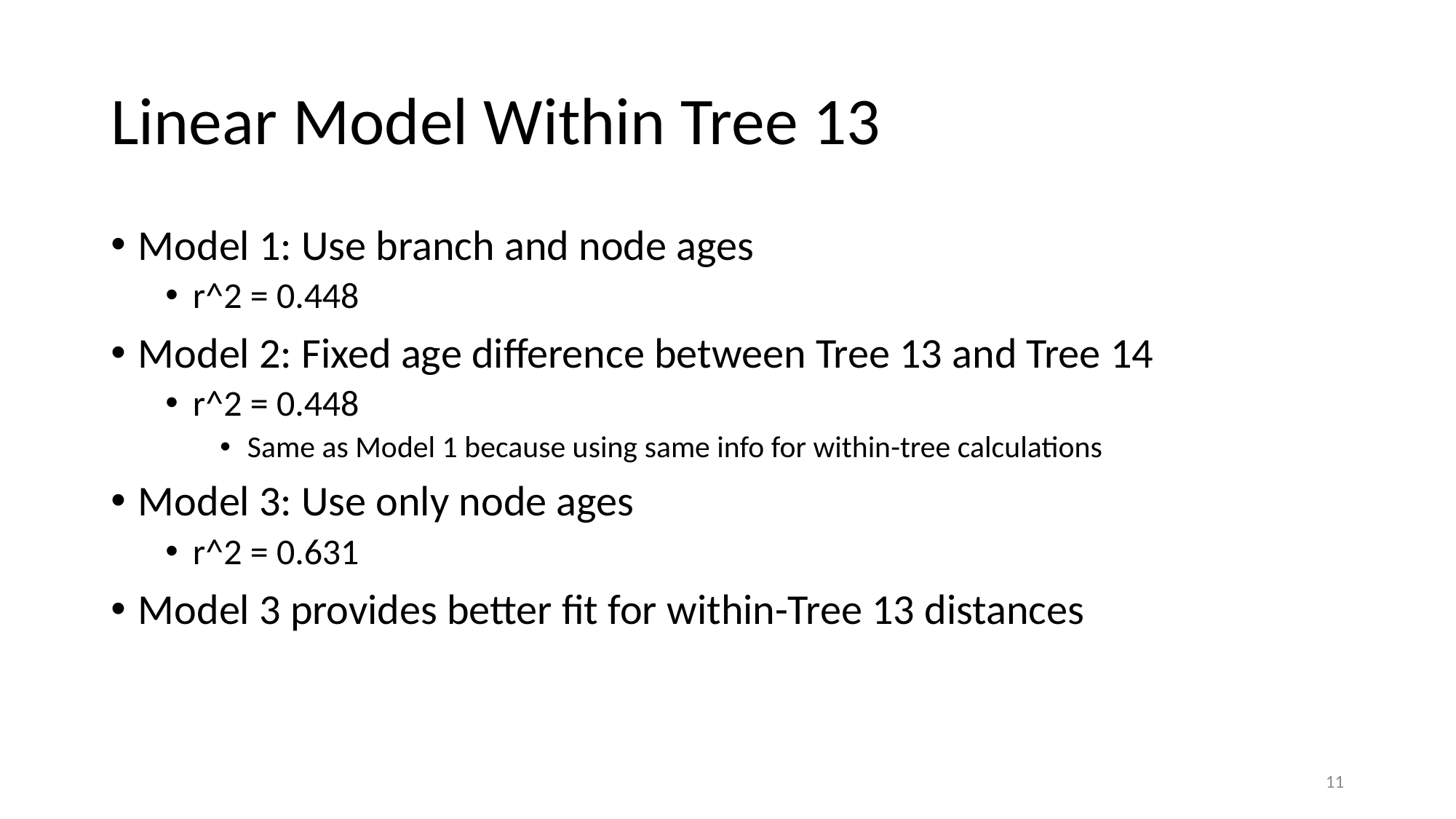

# Linear Model Within Tree 13
Model 1: Use branch and node ages
r^2 = 0.448
Model 2: Fixed age difference between Tree 13 and Tree 14
r^2 = 0.448
Same as Model 1 because using same info for within-tree calculations
Model 3: Use only node ages
r^2 = 0.631
Model 3 provides better fit for within-Tree 13 distances

11